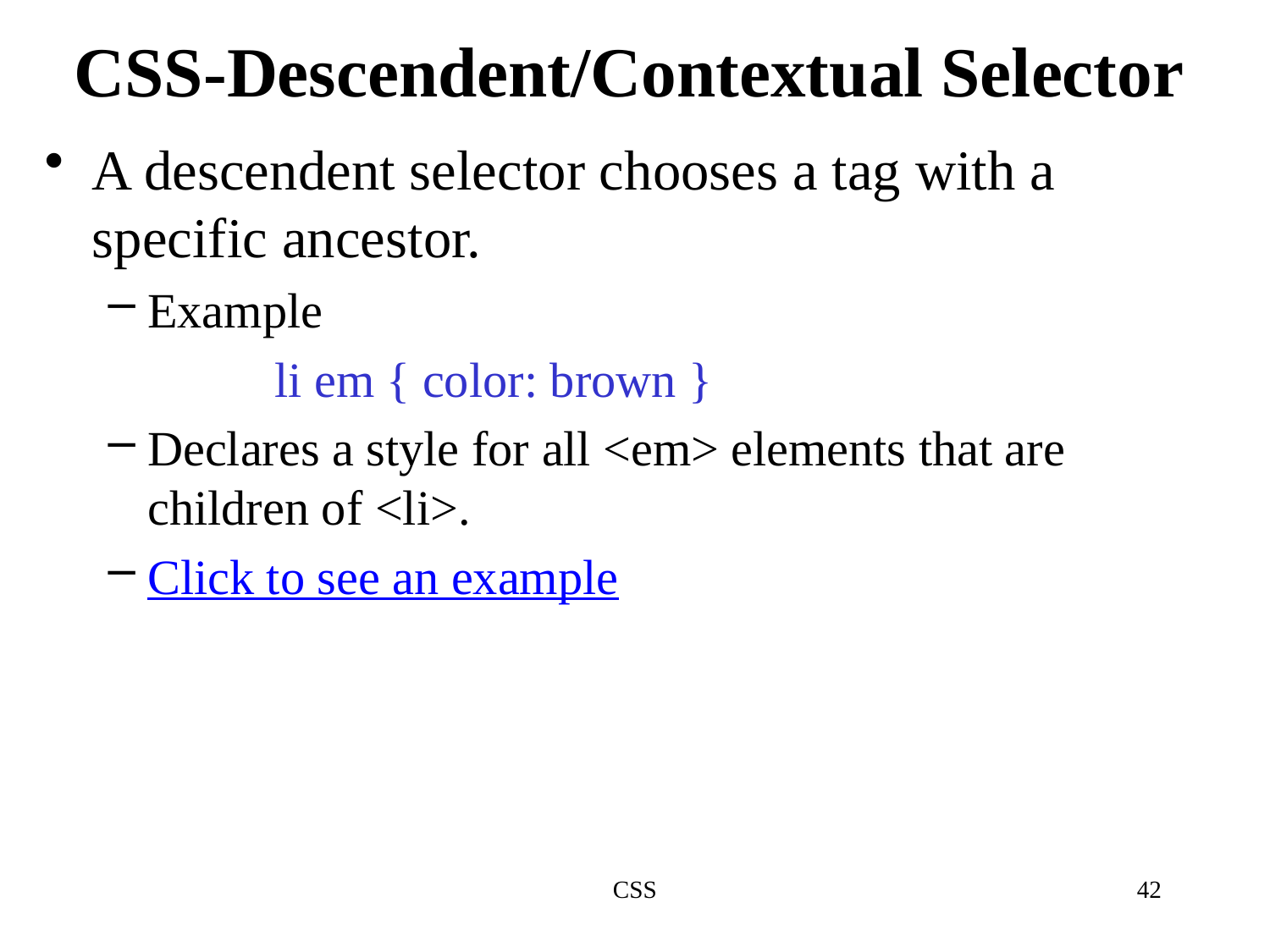

# CSS-Descendent/Contextual Selector
A descendent selector chooses a tag with a specific ancestor.
Example
		li em { color: brown }
Declares a style for all <em> elements that are children of <li>.
Click to see an example
CSS
42